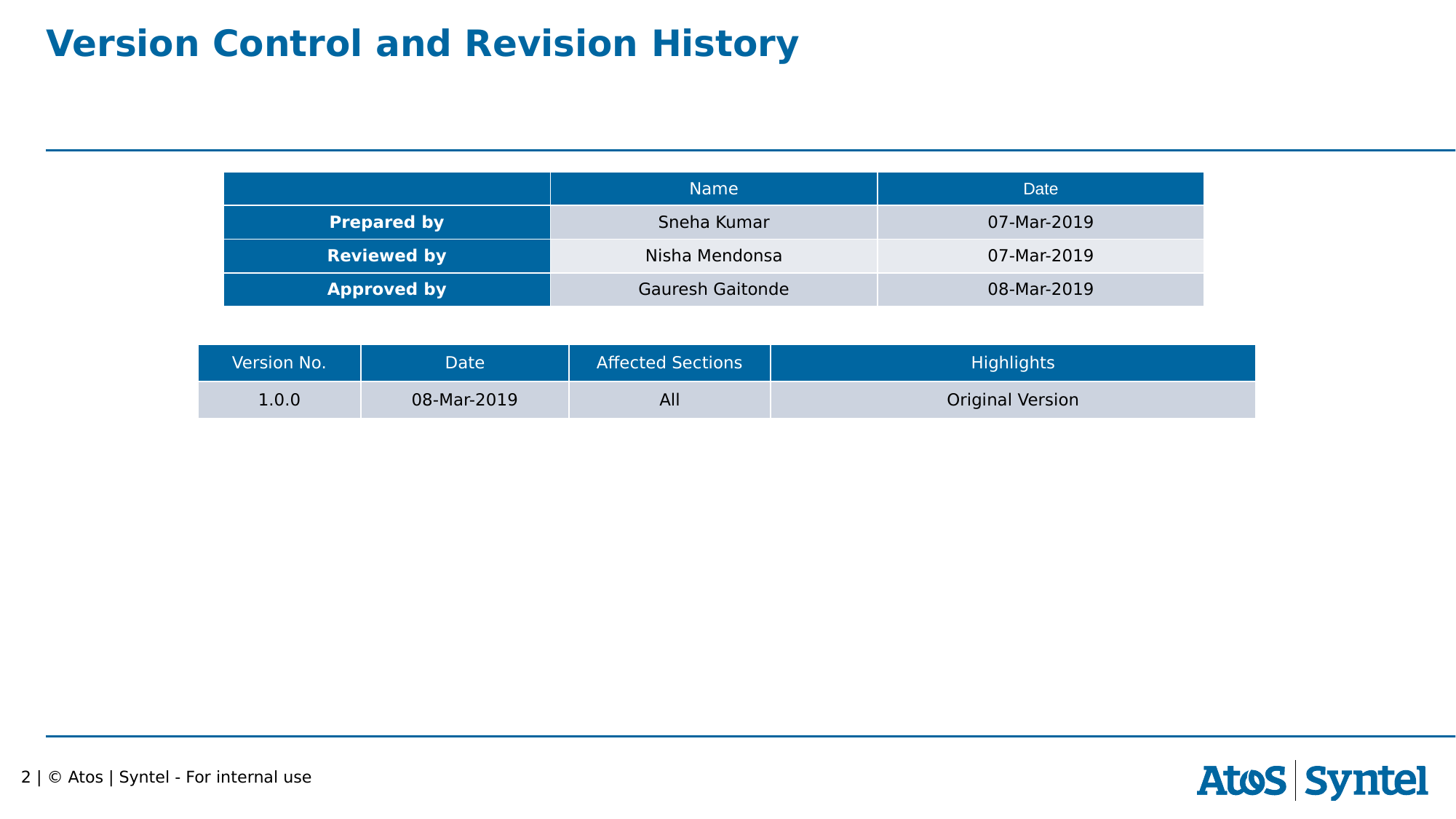

Version Control and Revision History
|  | Name | Date |
| --- | --- | --- |
| Prepared by | Sneha Kumar | 07-Mar-2019 |
| Reviewed by | Nisha Mendonsa | 07-Mar-2019 |
| Approved by | Gauresh Gaitonde | 08-Mar-2019 |
| Version No. | Date | Affected Sections | Highlights |
| --- | --- | --- | --- |
| 1.0.0 | 08-Mar-2019 | All | Original Version |